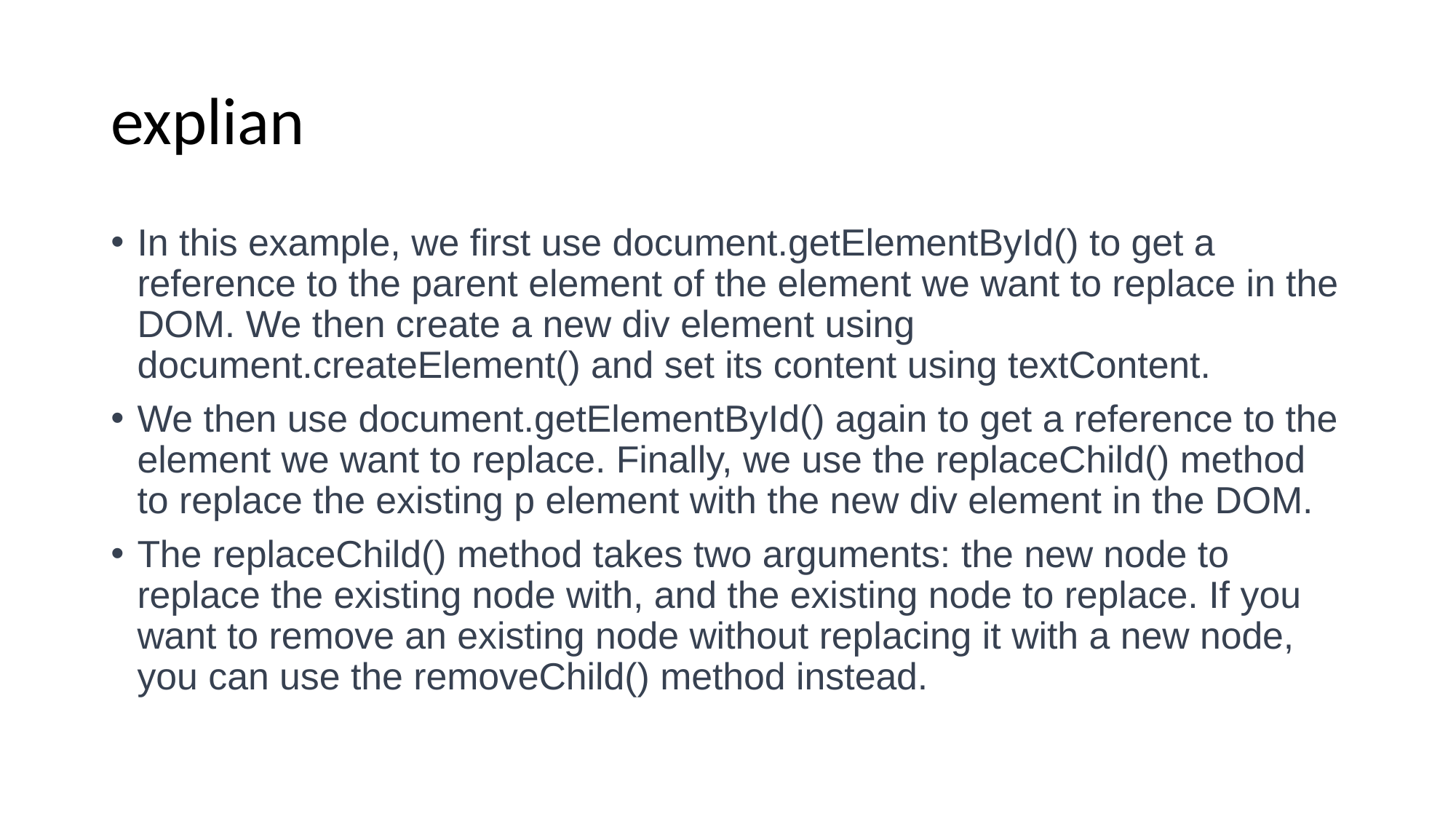

# explian
In this example, we first use document.getElementById() to get a reference to the parent element of the element we want to replace in the DOM. We then create a new div element using document.createElement() and set its content using textContent.
We then use document.getElementById() again to get a reference to the element we want to replace. Finally, we use the replaceChild() method to replace the existing p element with the new div element in the DOM.
The replaceChild() method takes two arguments: the new node to replace the existing node with, and the existing node to replace. If you want to remove an existing node without replacing it with a new node, you can use the removeChild() method instead.